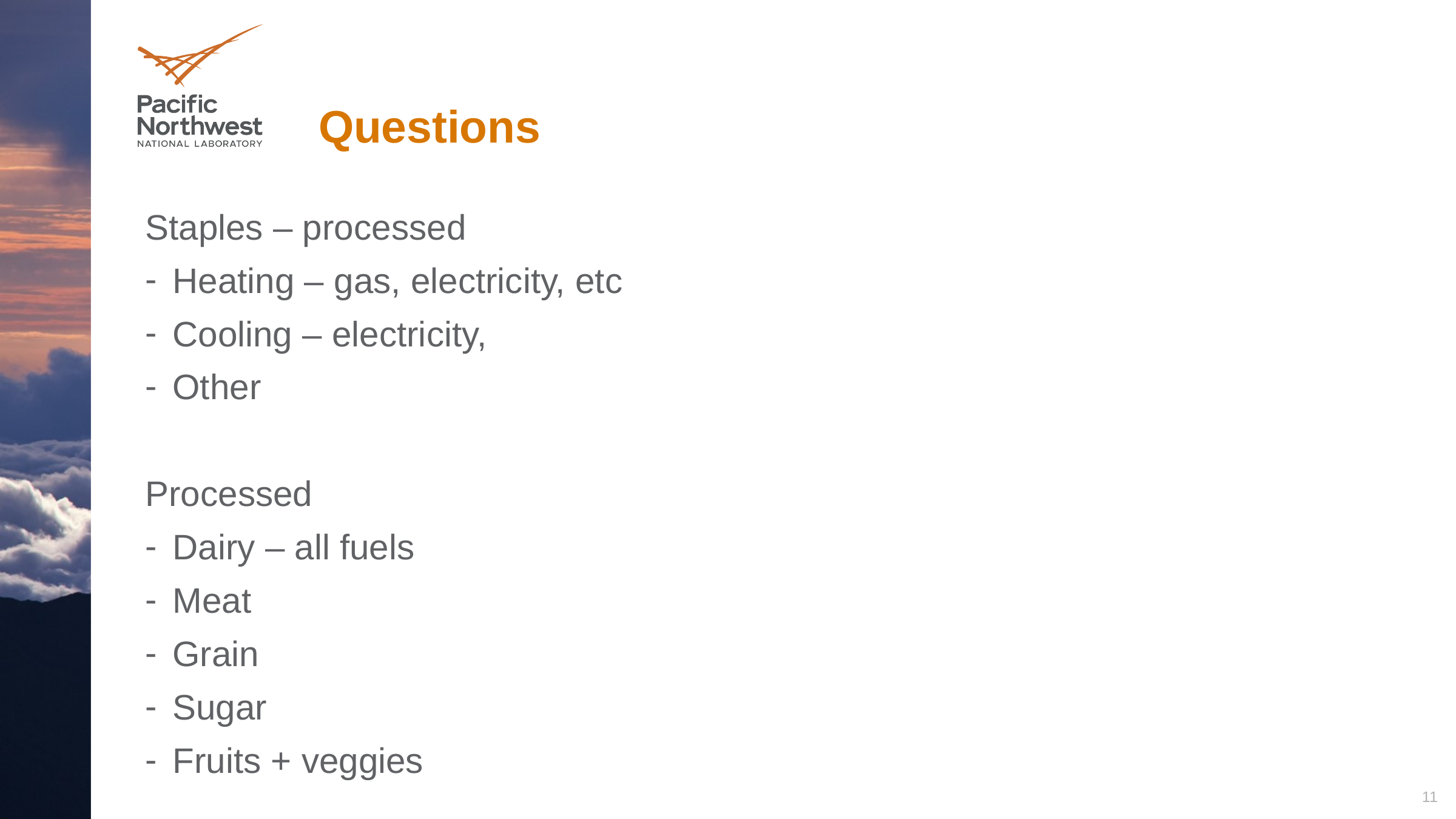

# Questions
Staples – processed
Heating – gas, electricity, etc
Cooling – electricity,
Other

Processed
Dairy – all fuels
Meat
Grain
Sugar
Fruits + veggies

11